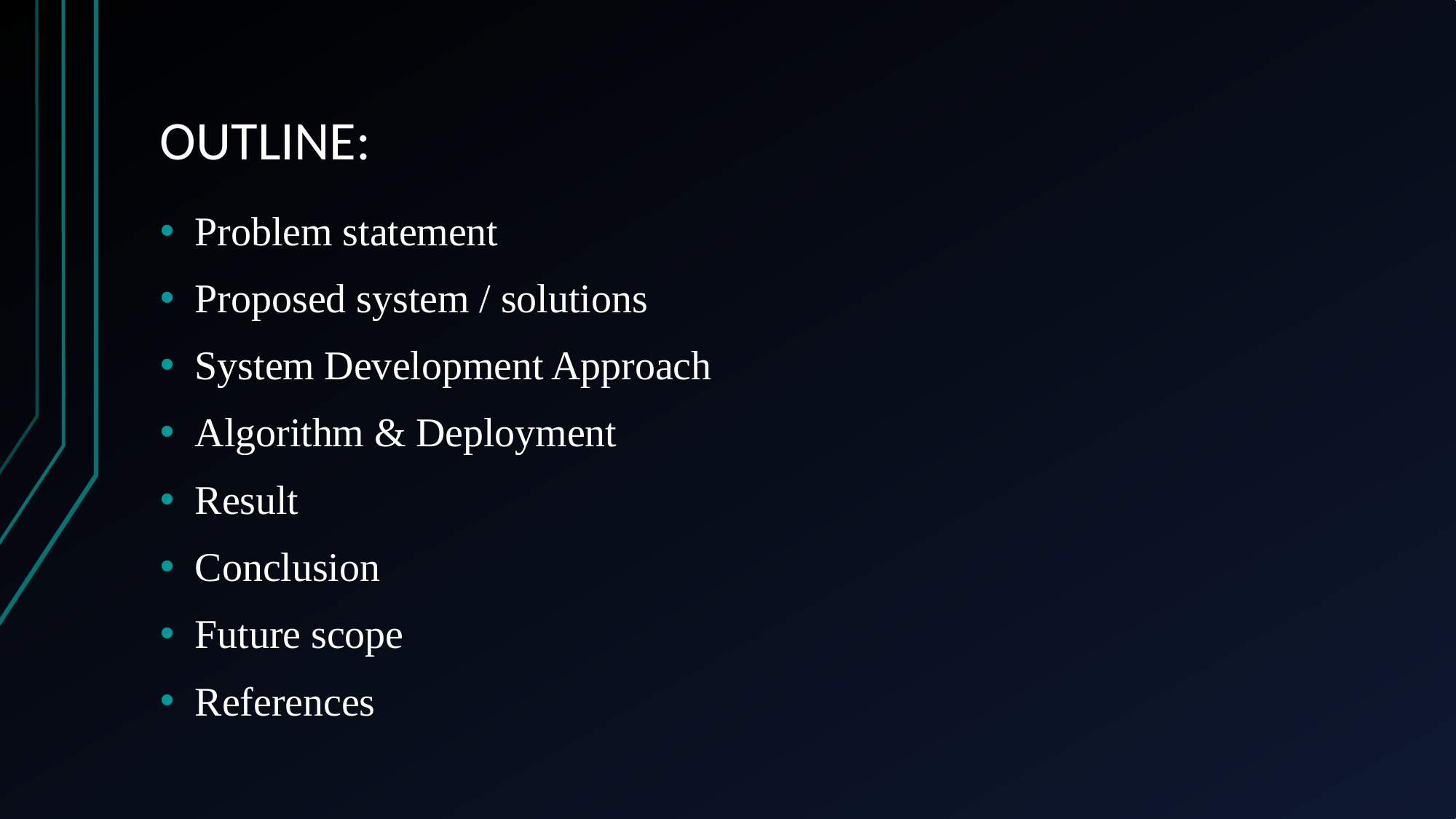

# OUTLINE:
Problem statement
Proposed system / solutions
System Development Approach
Algorithm & Deployment
Result
Conclusion
Future scope
References